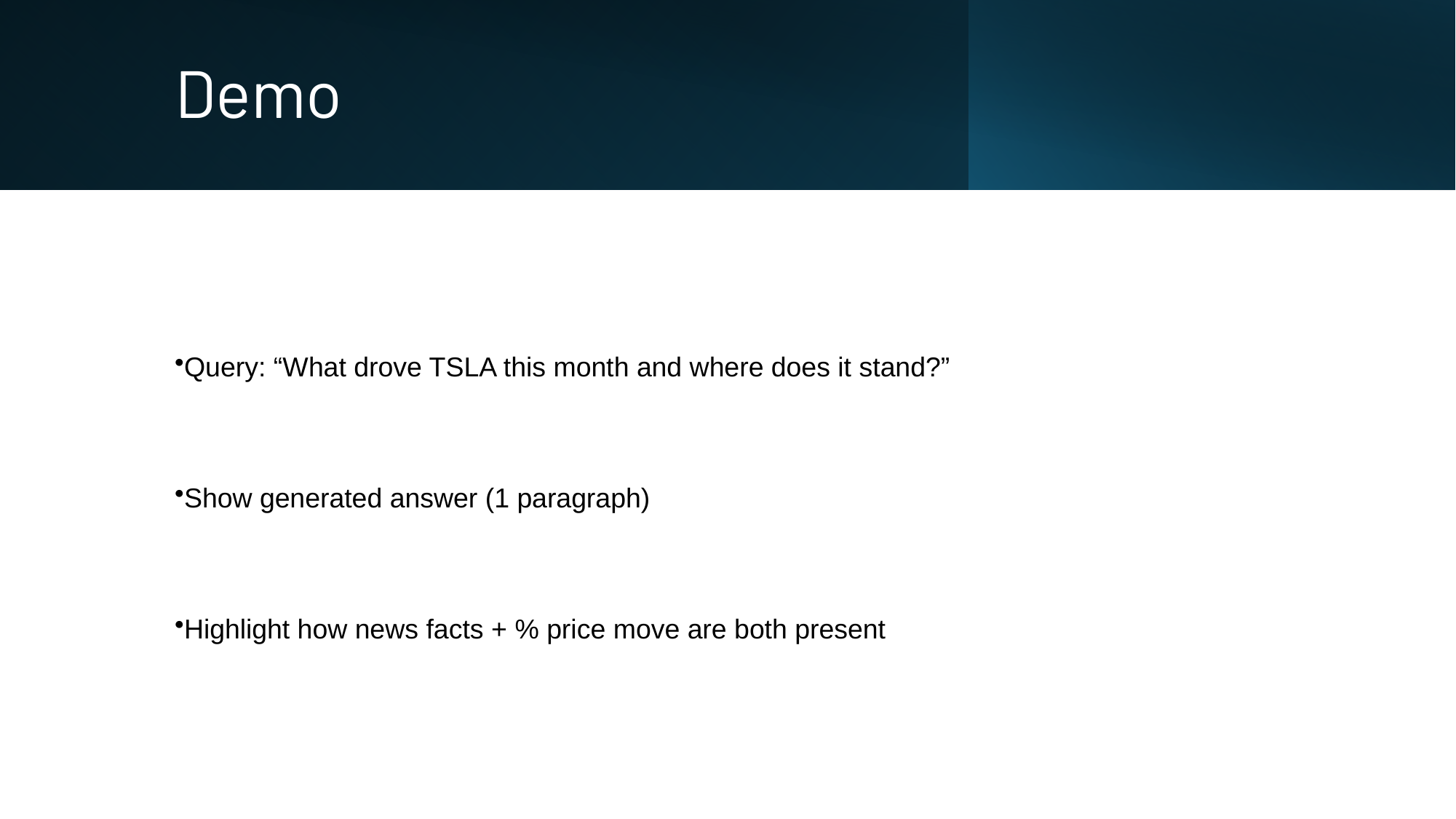

# Demo
Query: “What drove TSLA this month and where does it stand?”

Show generated answer (1 paragraph)

Highlight how news facts + % price move are both present